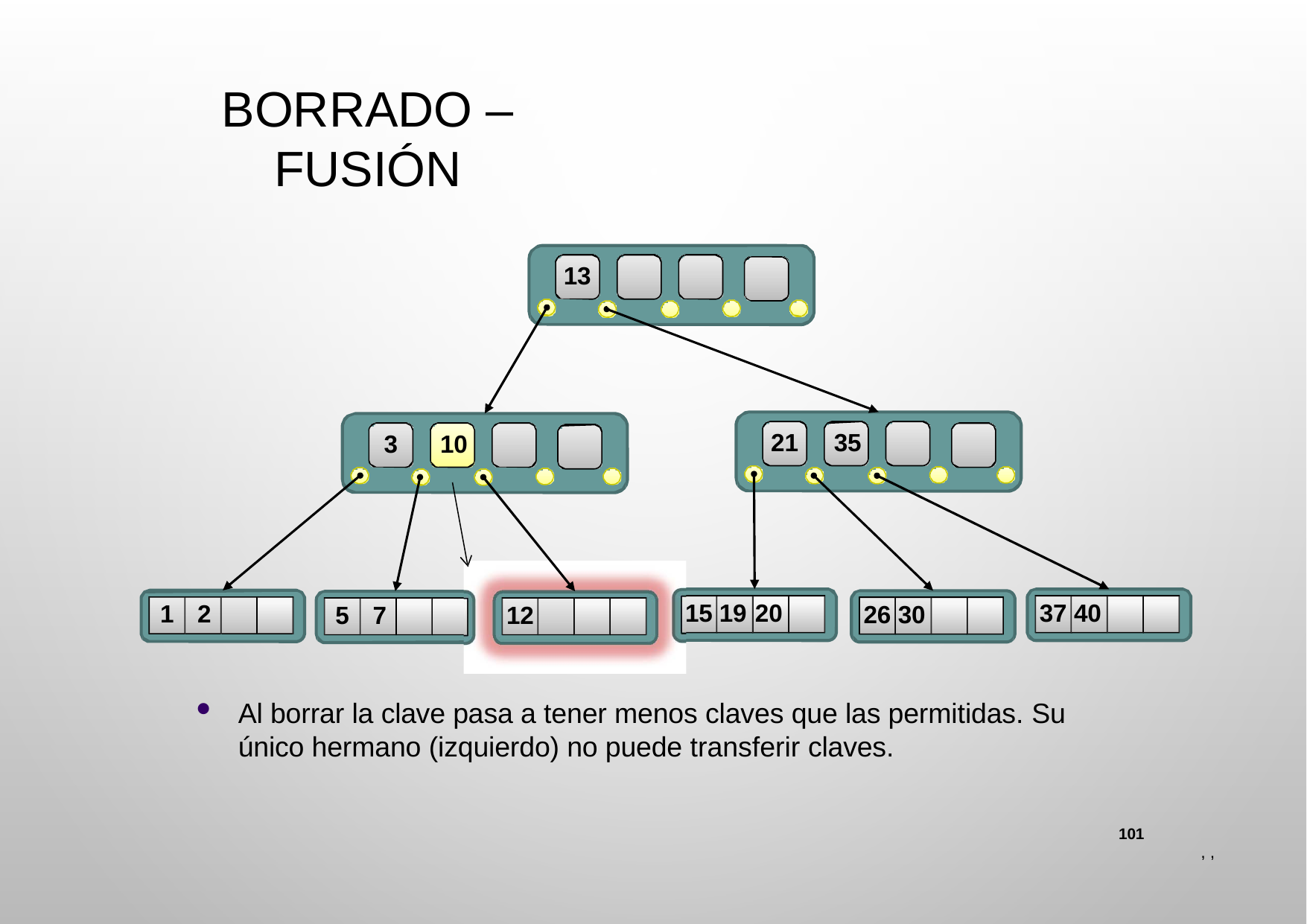

# Borrado – Fusión

13

21	35
3	10

15 19 20
37 40
1	2
26 30
5	7
12
Al borrar la clave pasa a tener menos claves que las permitidas. Su  único hermano (izquierdo) no puede transferir claves.
101

 , ,